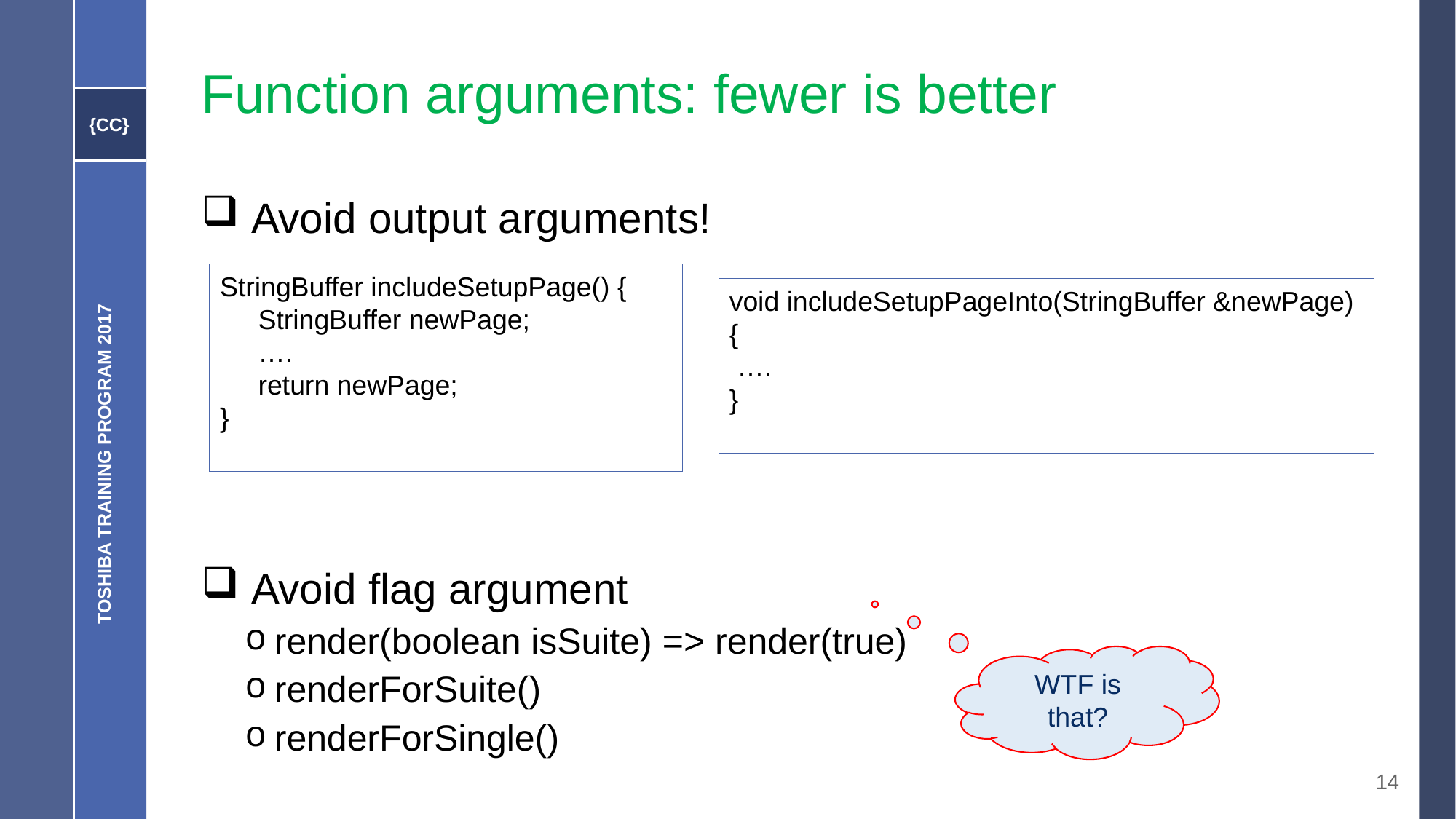

# Function arguments: fewer is better
 Avoid output arguments!

 Avoid flag argument
render(boolean isSuite) => render(true)
renderForSuite()
renderForSingle()
StringBuffer includeSetupPage() {
     StringBuffer newPage;
     ….
     return newPage;
}

void includeSetupPageInto(StringBuffer &newPage) {
 ….
}

Toshiba Training Program 2017
WTF is that?
14